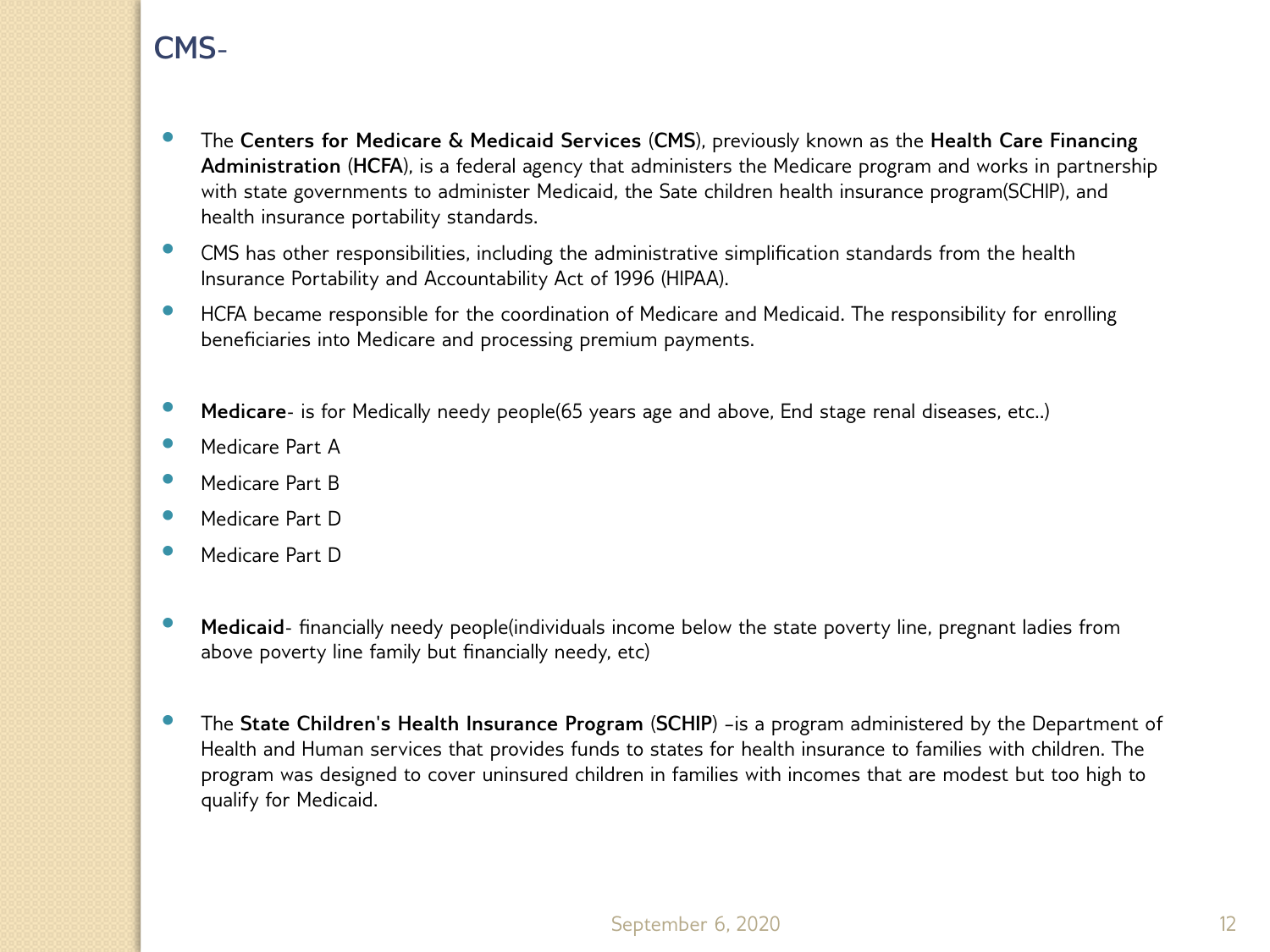

CMS-

The Centers for Medicare & Medicaid Services (CMS), previously known as the Health Care Financing Administration (HCFA), is a federal agency that administers the Medicare program and works in partnership with state governments to administer Medicaid, the Sate children health insurance program(SCHIP), and health insurance portability standards.
CMS has other responsibilities, including the administrative simplification standards from the health Insurance Portability and Accountability Act of 1996 (HIPAA).
HCFA became responsible for the coordination of Medicare and Medicaid. The responsibility for enrolling beneficiaries into Medicare and processing premium payments.

Medicare- is for Medically needy people(65 years age and above, End stage renal diseases, etc..)
Medicare Part A
Medicare Part B
Medicare Part D
Medicare Part D

Medicaid- financially needy people(individuals income below the state poverty line, pregnant ladies from above poverty line family but financially needy, etc)

The State Children's Health Insurance Program (SCHIP) –is a program administered by the Department of Health and Human services that provides funds to states for health insurance to families with children. The program was designed to cover uninsured children in families with incomes that are modest but too high to qualify for Medicaid.

September 6, 2020
12